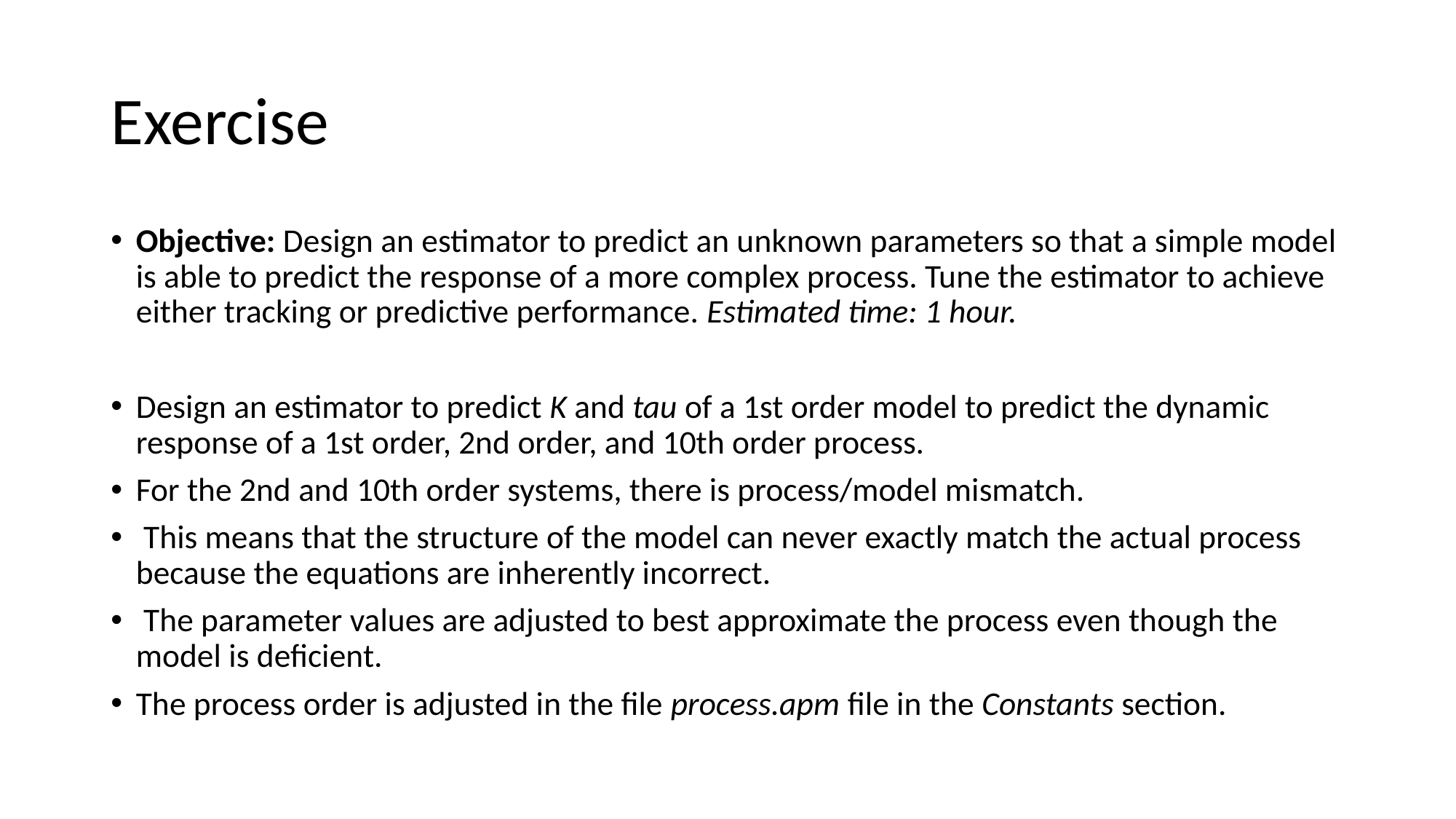

# Exercise
Objective: Design an estimator to predict an unknown parameters so that a simple model is able to predict the response of a more complex process. Tune the estimator to achieve either tracking or predictive performance. Estimated time: 1 hour.

Design an estimator to predict K and tau of a 1st order model to predict the dynamic response of a 1st order, 2nd order, and 10th order process.
For the 2nd and 10th order systems, there is process/model mismatch.
 This means that the structure of the model can never exactly match the actual process because the equations are inherently incorrect.
 The parameter values are adjusted to best approximate the process even though the model is deficient.
The process order is adjusted in the file process.apm file in the Constants section.